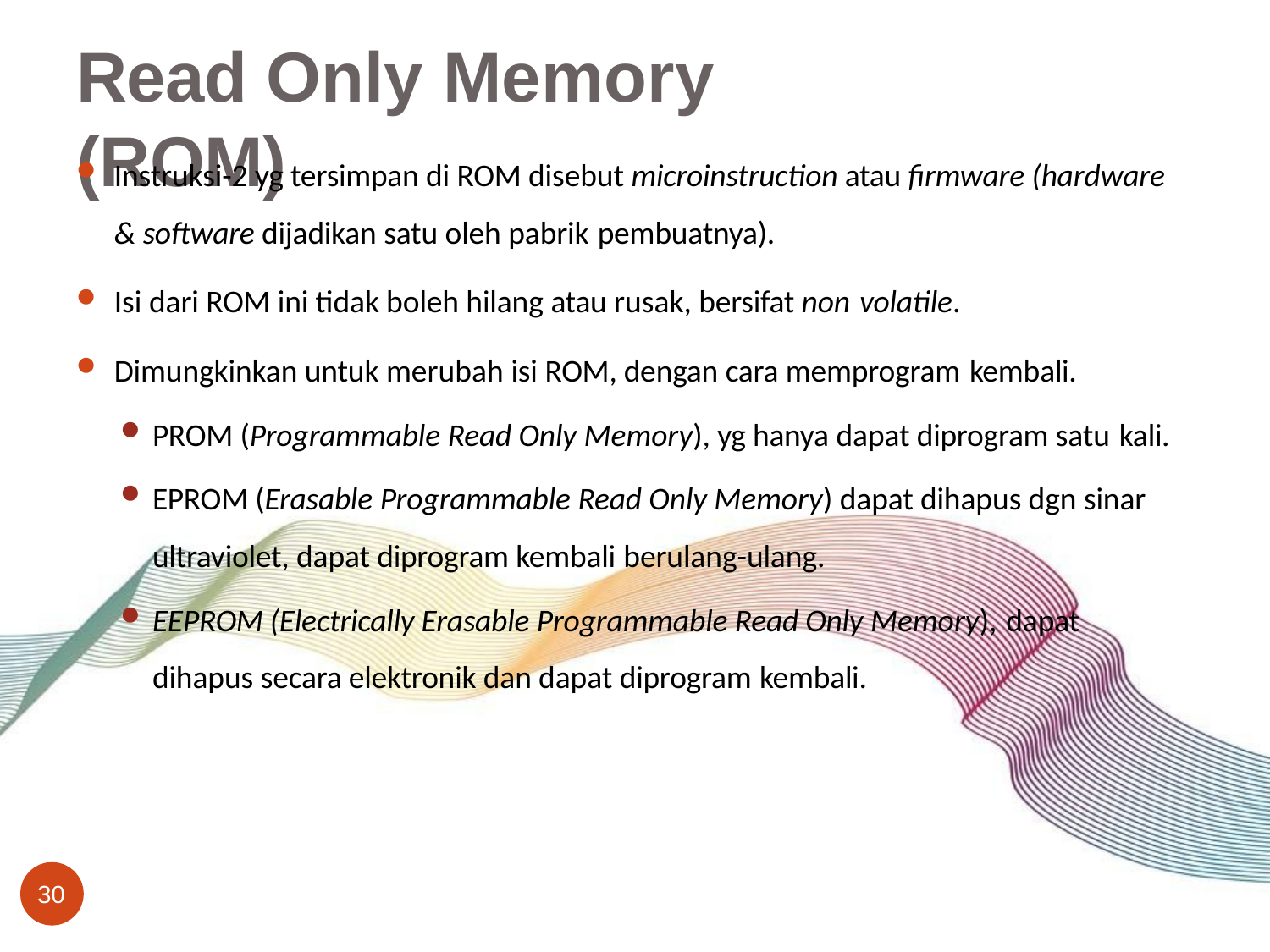

# Read Only Memory (ROM)
Instruksi-2 yg tersimpan di ROM disebut microinstruction atau firmware (hardware  & software dijadikan satu oleh pabrik pembuatnya).

Isi dari ROM ini tidak boleh hilang atau rusak, bersifat non volatile.

Dimungkinkan untuk merubah isi ROM, dengan cara memprogram kembali.
PROM (Programmable Read Only Memory), yg hanya dapat diprogram satu kali.
EPROM (Erasable Programmable Read Only Memory) dapat dihapus dgn sinar  ultraviolet, dapat diprogram kembali berulang-ulang.
EEPROM (Electrically Erasable Programmable Read Only Memory), dapat
dihapus secara elektronik dan dapat diprogram kembali.

30